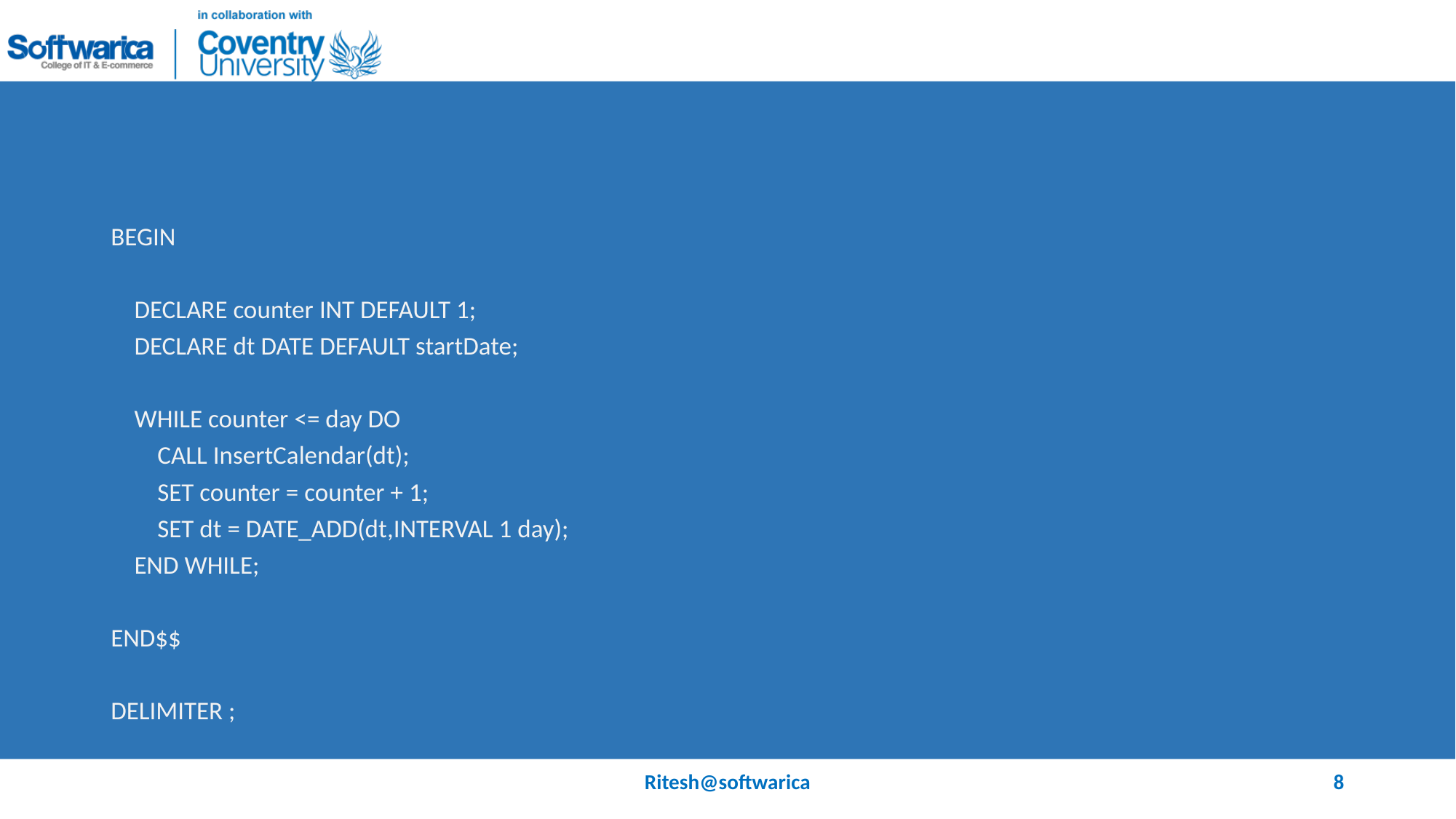

#
BEGIN

    DECLARE counter INT DEFAULT 1;
    DECLARE dt DATE DEFAULT startDate;

    WHILE counter <= day DO
        CALL InsertCalendar(dt);
        SET counter = counter + 1;
        SET dt = DATE_ADD(dt,INTERVAL 1 day);
    END WHILE;

END$$

DELIMITER ;
Ritesh@softwarica
8